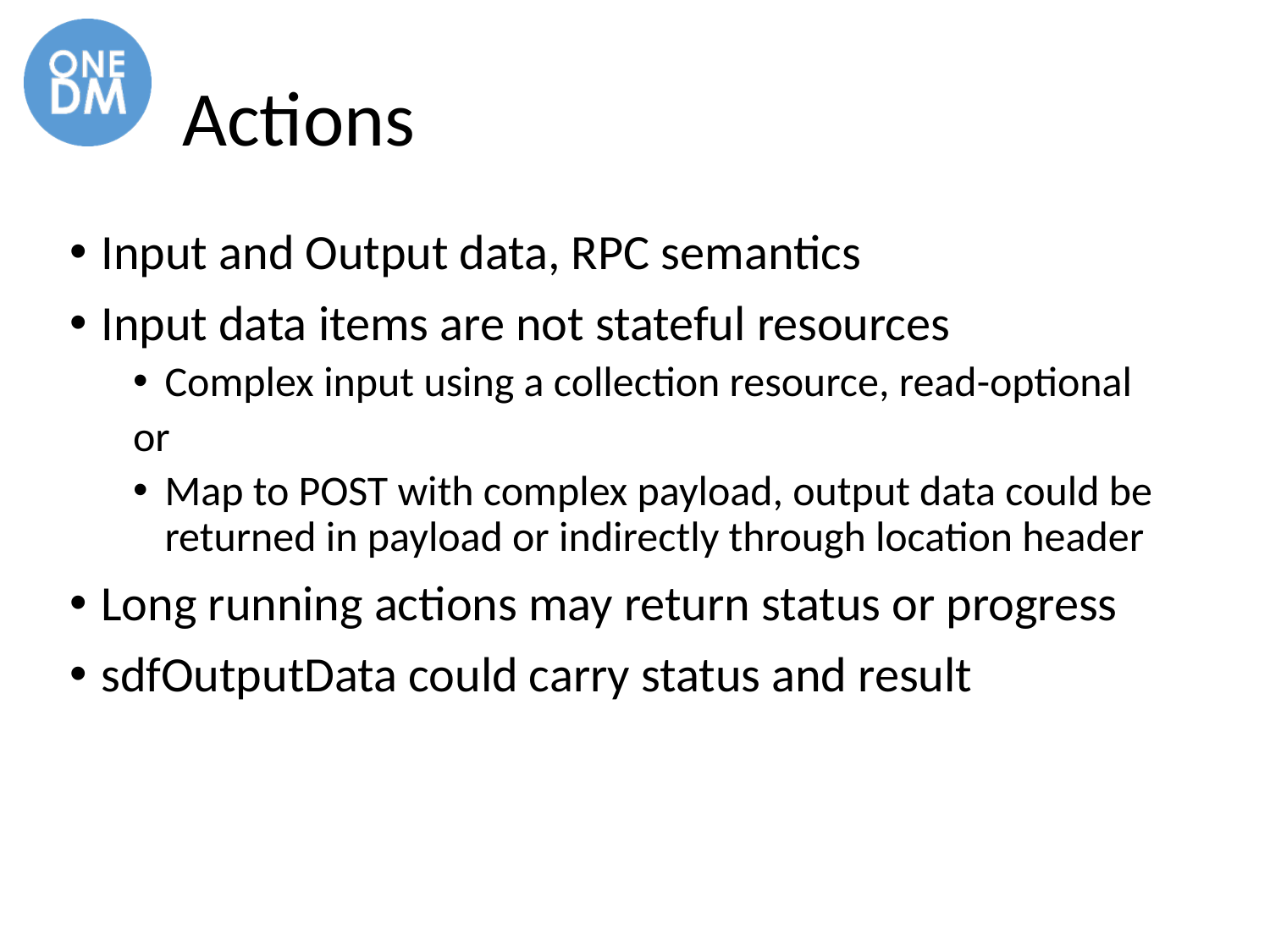

# Actions
Input and Output data, RPC semantics
Input data items are not stateful resources
Complex input using a collection resource, read-optional
or
Map to POST with complex payload, output data could be returned in payload or indirectly through location header
Long running actions may return status or progress
sdfOutputData could carry status and result